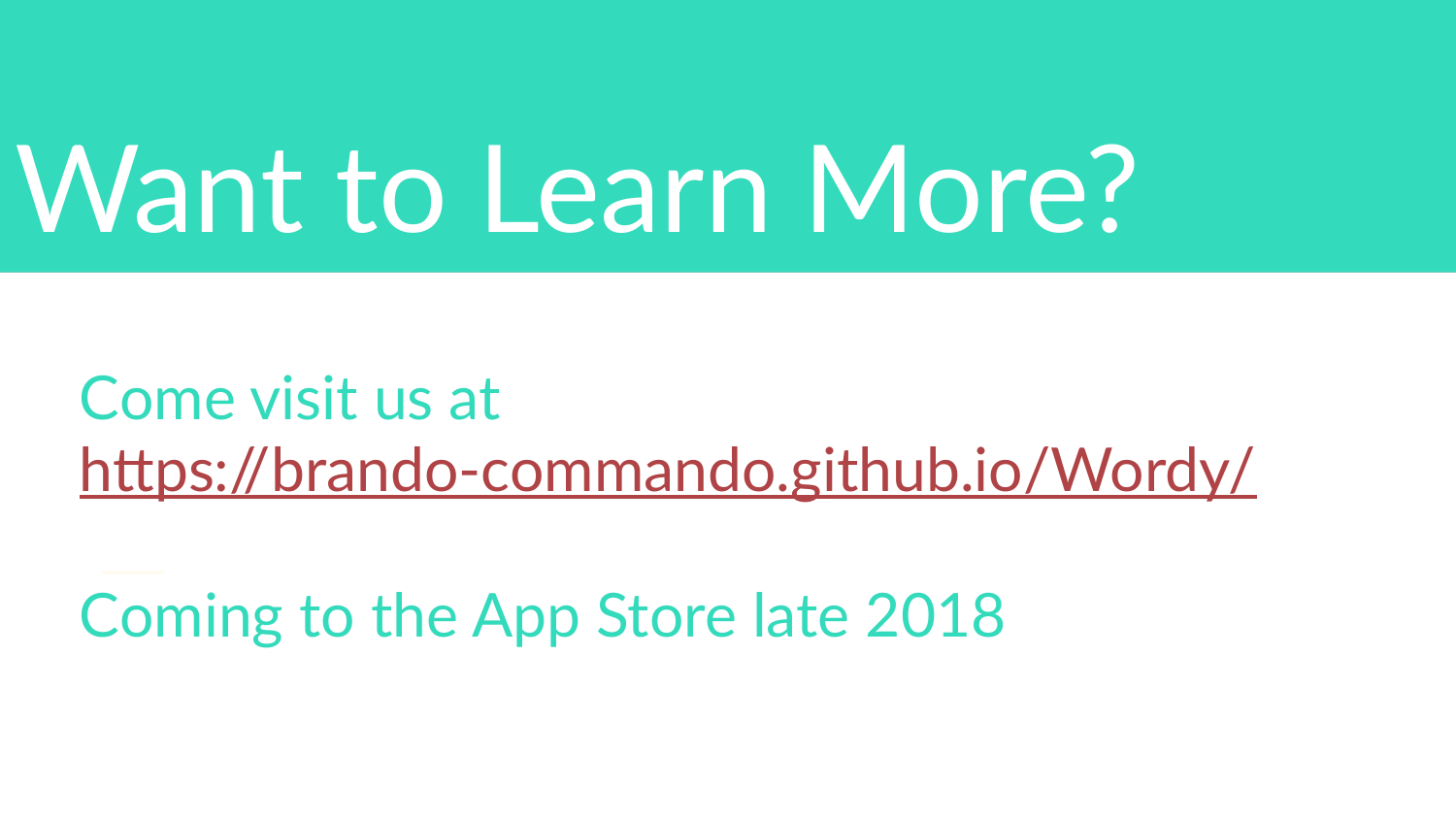

# Want to Learn More?
Come visit us at https://brando-commando.github.io/Wordy/

Coming to the App Store late 2018